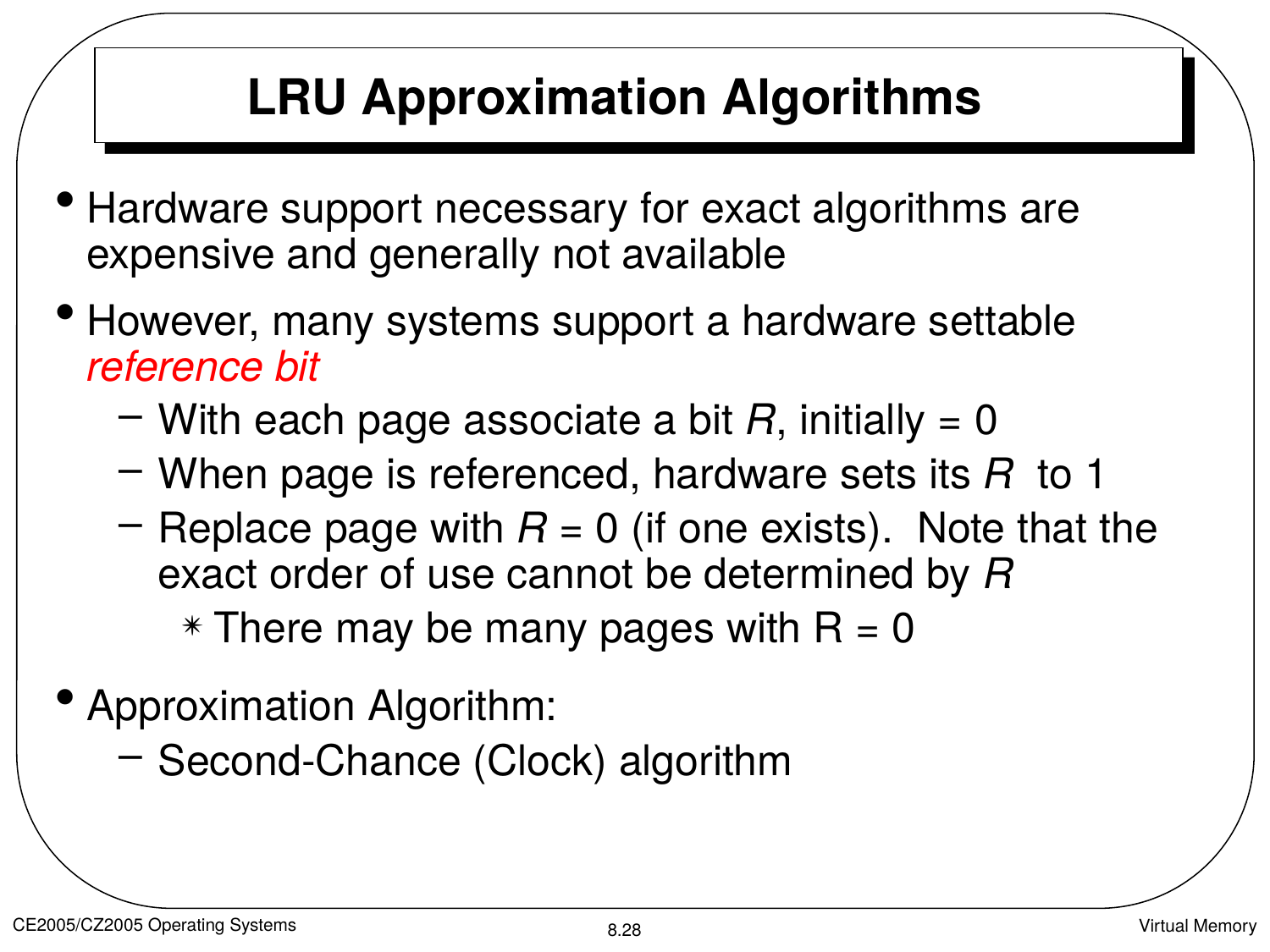

# LRU Approximation Algorithms
Hardware support necessary for exact algorithms are expensive and generally not available
However, many systems support a hardware settable reference bit
With each page associate a bit R, initially = 0
When page is referenced, hardware sets its R  to 1
Replace page with R = 0 (if one exists).  Note that the exact order of use cannot be determined by R
There may be many pages with R = 0
Approximation Algorithm:
Second-Chance (Clock) algorithm